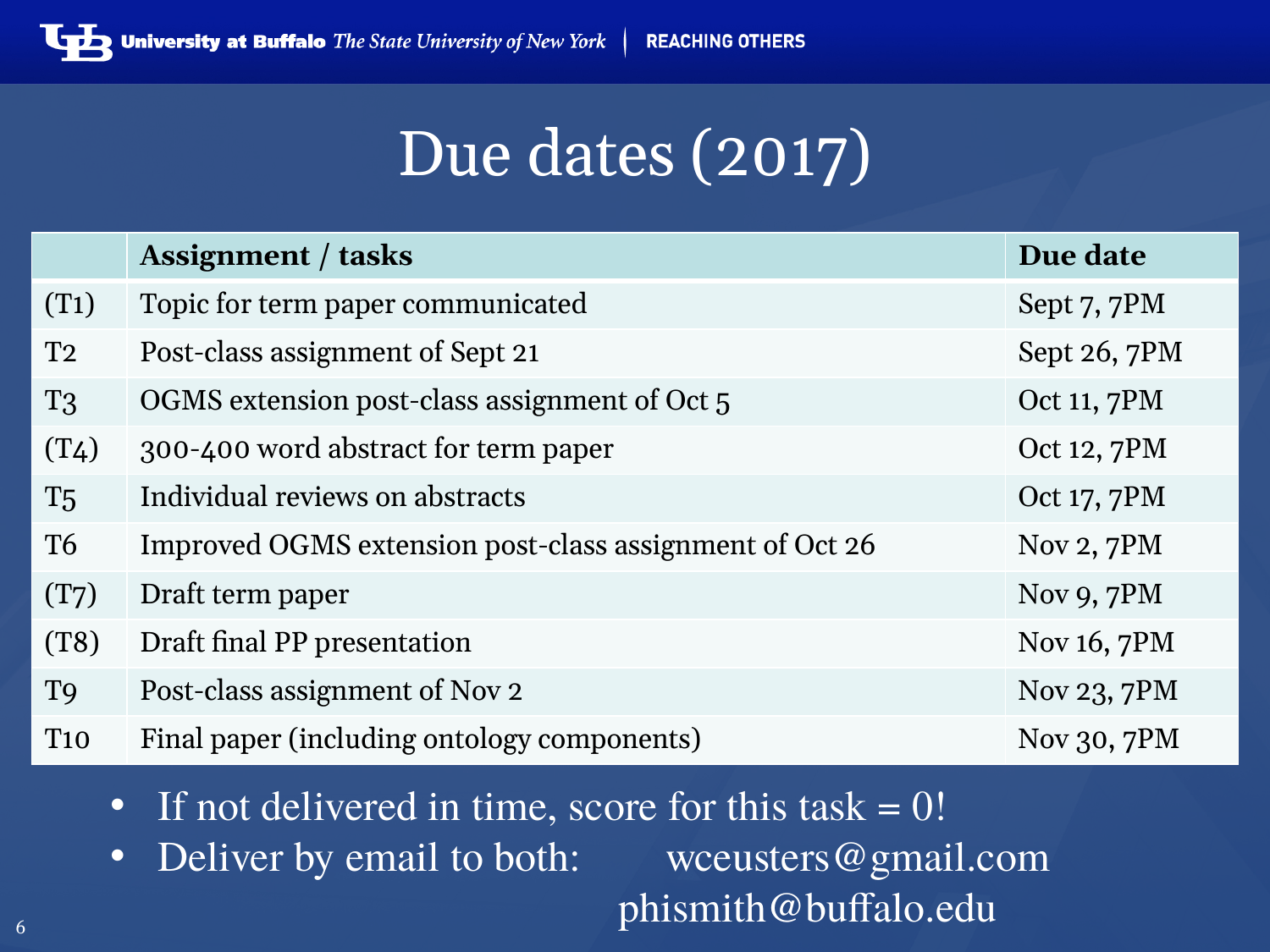

# Due dates (2017)
|  | Assignment / tasks | Due date |
| --- | --- | --- |
| (T1) | Topic for term paper communicated | Sept 7, 7PM |
| T2 | Post-class assignment of Sept 21 | Sept 26, 7PM |
| T3 | OGMS extension post-class assignment of Oct 5 | Oct 11, 7PM |
| (T4) | 300-400 word abstract for term paper | Oct 12, 7PM |
| T5 | Individual reviews on abstracts | Oct 17, 7PM |
| T6 | Improved OGMS extension post-class assignment of Oct 26 | Nov 2, 7PM |
| (T7) | Draft term paper | Nov 9, 7PM |
| (T8) | Draft final PP presentation | Nov 16, 7PM |
| T9 | Post-class assignment of Nov 2 | Nov 23, 7PM |
| T10 | Final paper (including ontology components) | Nov 30, 7PM |
If not delivered in time, score for this task = 0!
Deliver by email to both: 	wceusters@gmail.com
				phismith@buffalo.edu